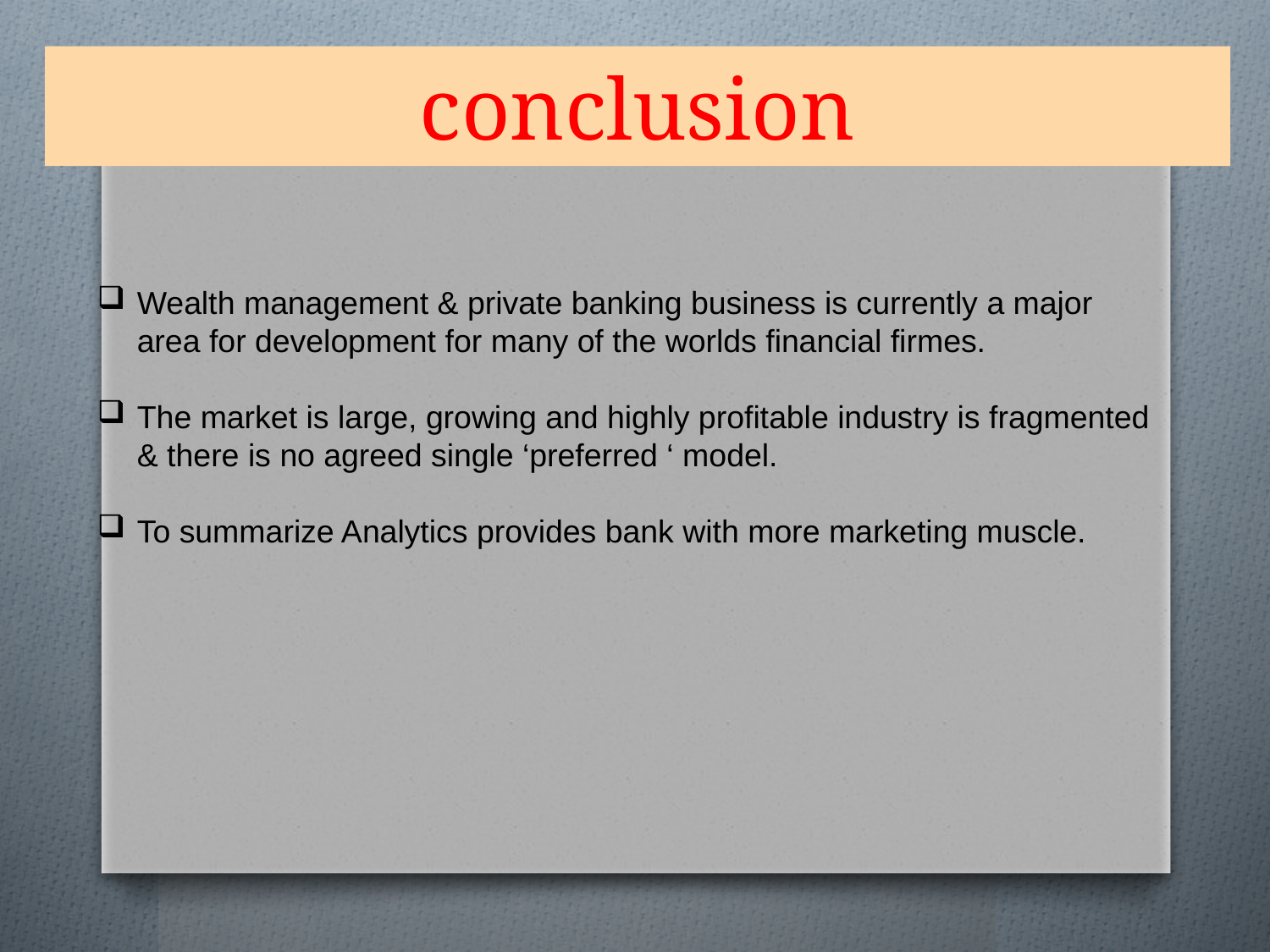

# conclusion
Wealth management & private banking business is currently a major area for development for many of the worlds financial firmes.

The market is large, growing and highly profitable industry is fragmented & there is no agreed single ‘preferred ‘ model.

To summarize Analytics provides bank with more marketing muscle.